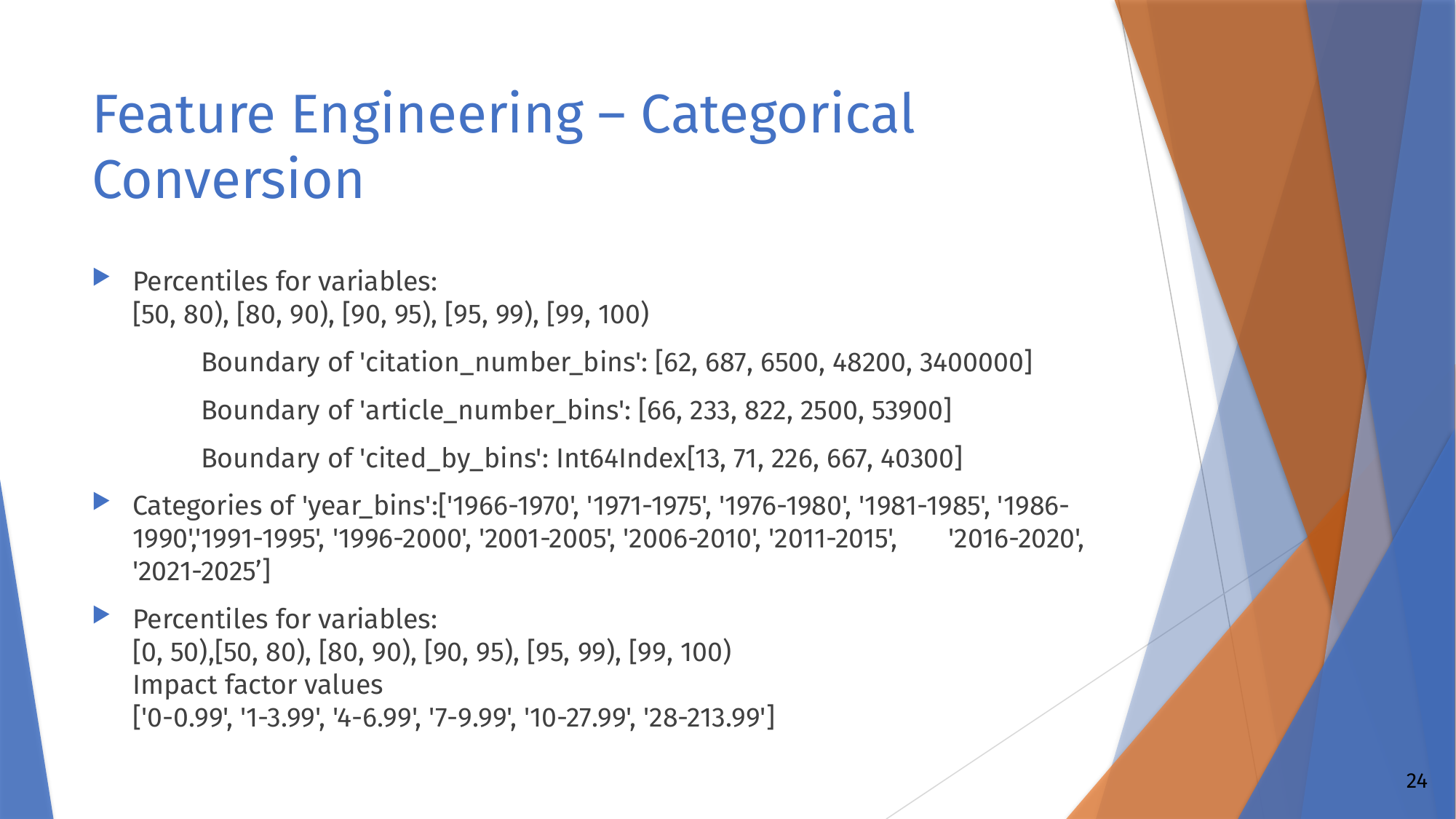

# Feature Engineering – Categorical Conversion
Percentiles for variables:
[50, 80), [80, 90), [90, 95), [95, 99), [99, 100)
	Boundary of 'citation_number_bins': [62, 687, 6500, 48200, 3400000]
	Boundary of 'article_number_bins': [66, 233, 822, 2500, 53900]
	Boundary of 'cited_by_bins': Int64Index[13, 71, 226, 667, 40300]
Categories of 'year_bins':['1966-1970', '1971-1975', '1976-1980', '1981-1985', '1986-1990','1991-1995', '1996-2000', '2001-2005', '2006-2010', '2011-2015',       '2016-2020', '2021-2025’]
Percentiles for variables:
[0, 50),[50, 80), [80, 90), [90, 95), [95, 99), [99, 100)
Impact factor values
['0-0.99', '1-3.99', '4-6.99', '7-9.99', '10-27.99', '28-213.99']

24